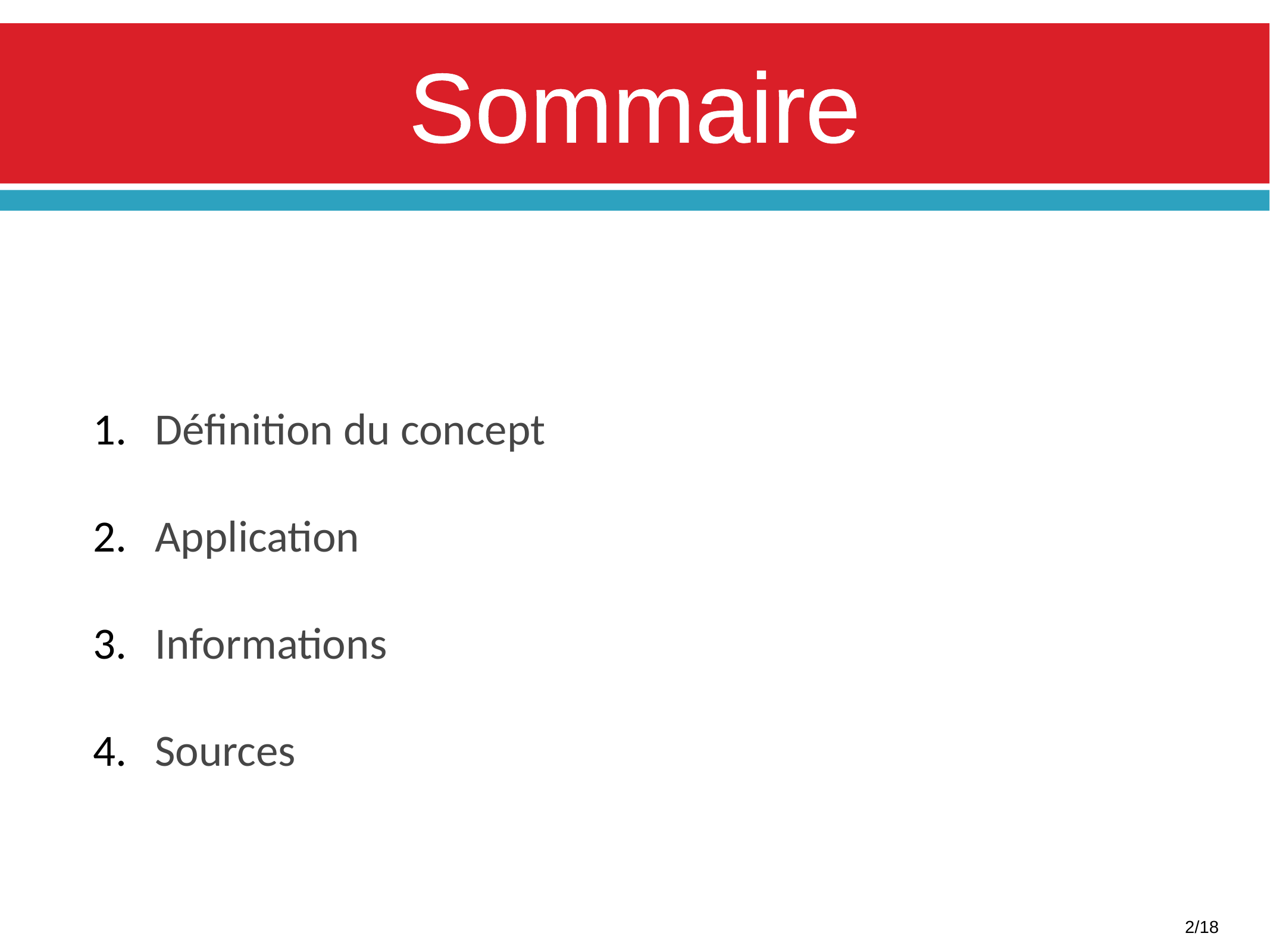

# Sommaire
Définition du concept
Application
Informations
Sources
2/18